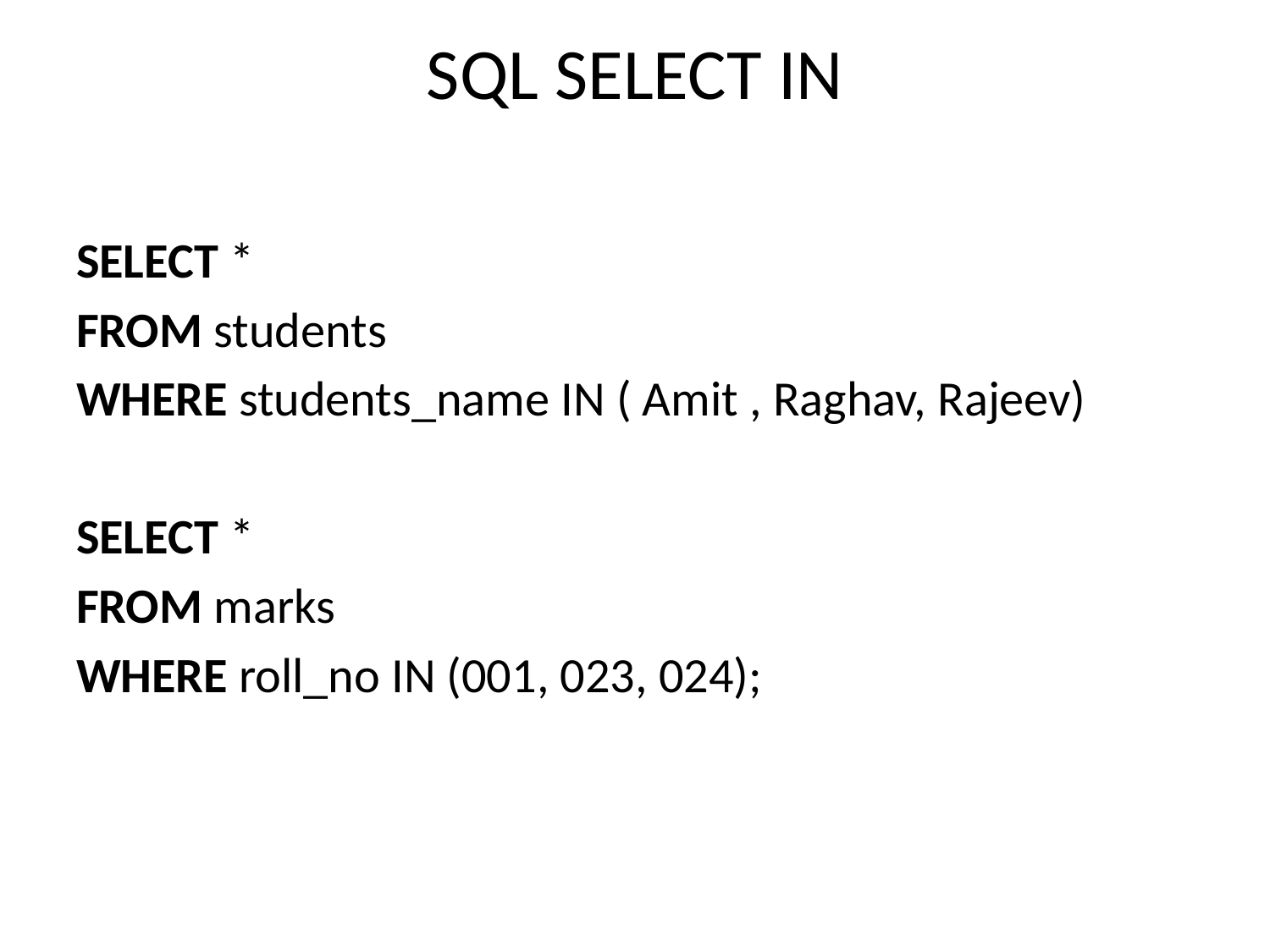

# SQL SELECT IN
SELECT *
FROM students
WHERE students_name IN ( Amit , Raghav, Rajeev)

SELECT *
FROM marks
WHERE roll_no IN (001, 023, 024);